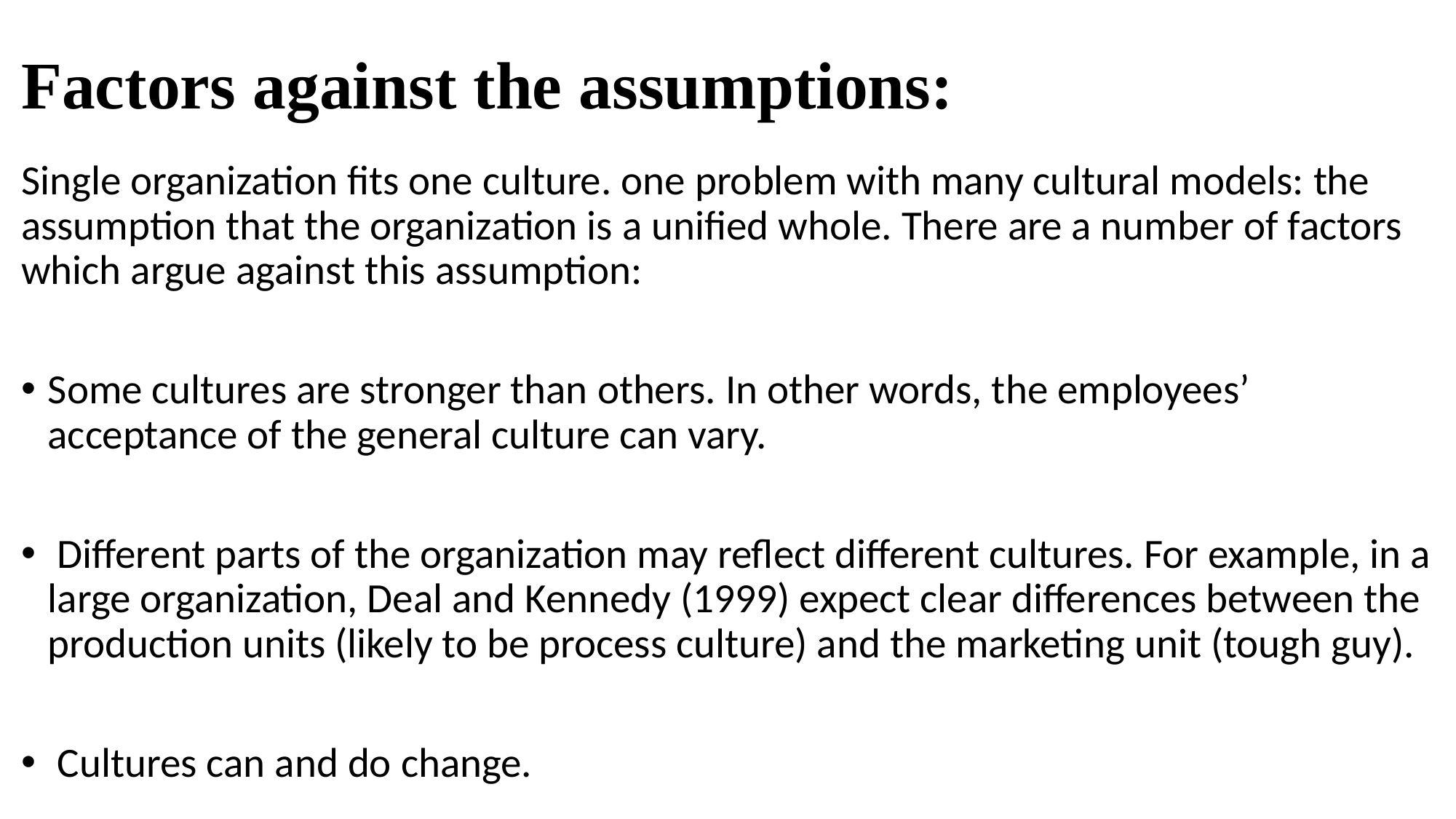

# Factors against the assumptions:
Single organization fits one culture. one problem with many cultural models: the assumption that the organization is a unified whole. There are a number of factors which argue against this assumption:

Some cultures are stronger than others. In other words, the employees’ acceptance of the general culture can vary.

 Different parts of the organization may reflect different cultures. For example, in a large organization, Deal and Kennedy (1999) expect clear differences between the production units (likely to be process culture) and the marketing unit (tough guy).

 Cultures can and do change.